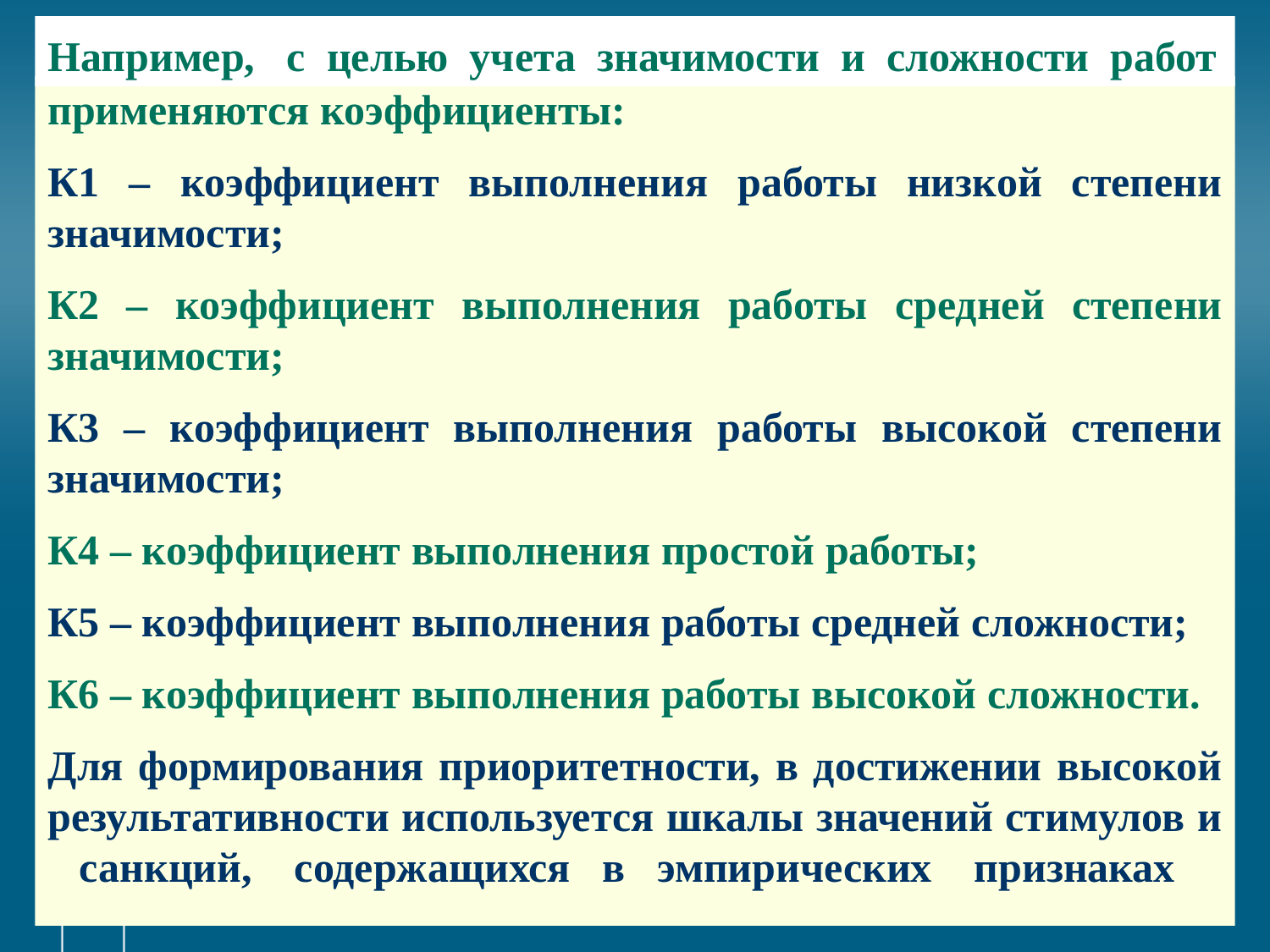

# Например,   с  целью  учета  значимости  и  сложности  работ
применяются коэффициенты:
К1 – коэффициент выполнения работы низкой степени значимости;
К2 – коэффициент выполнения работы средней степени значимости;
К3 – коэффициент выполнения работы высокой степени значимости;
К4 – коэффициент выполнения простой работы;
К5 – коэффициент выполнения работы средней сложности;
К6 – коэффициент выполнения работы высокой сложности.
Для формирования приоритетности, в достижении высокой результативности используется шкалы значений стимулов и    санкций,    содержащихся   в   эмпирических    признаках